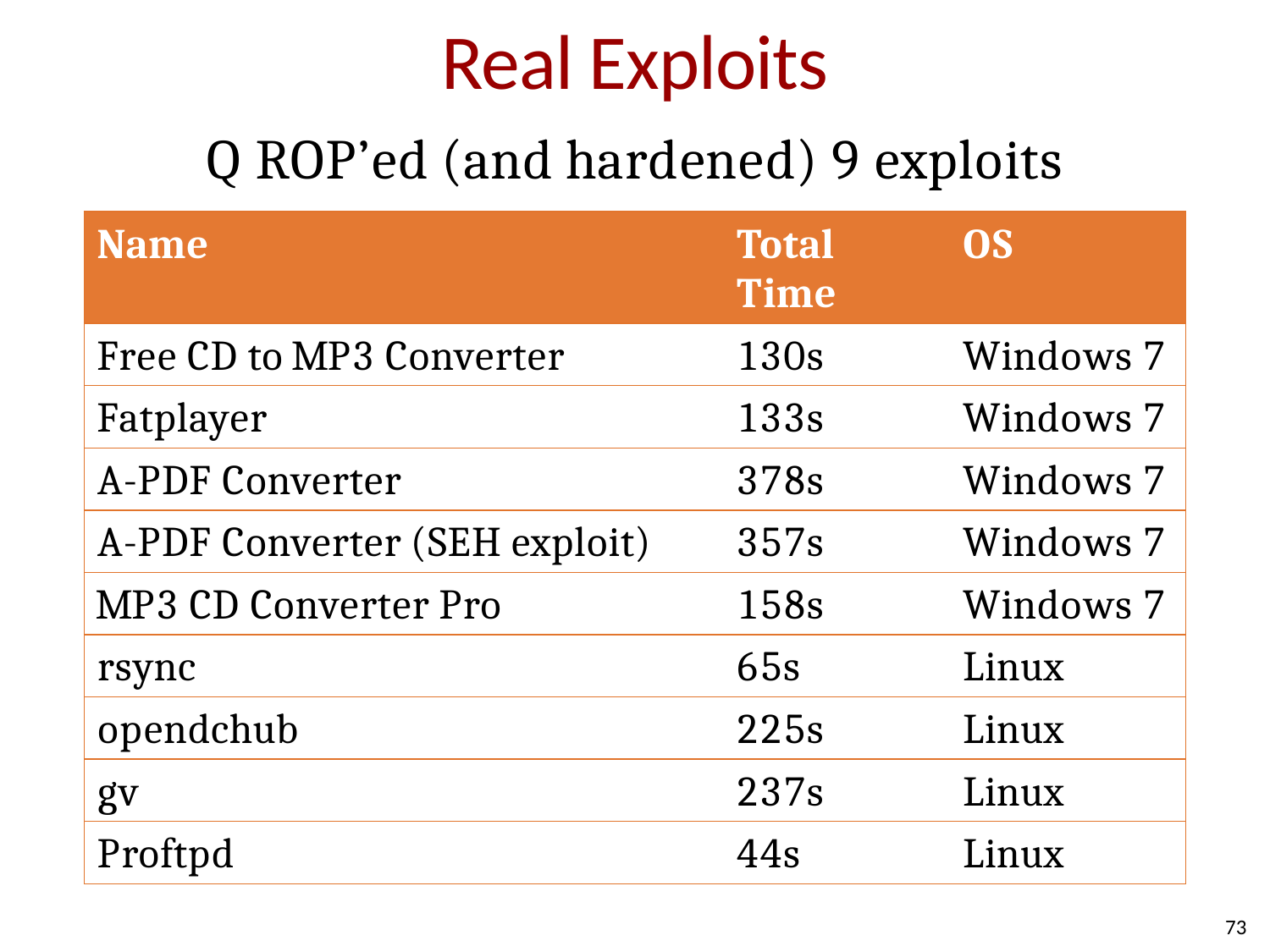

# Real Exploits
Q ROP’ed (and hardened) 9 exploits
| Name | Total Time | OS |
| --- | --- | --- |
| Free CD to MP3 Converter | 130s | Windows 7 |
| Fatplayer | 133s | Windows 7 |
| A-PDF Converter | 378s | Windows 7 |
| A-PDF Converter (SEH exploit) | 357s | Windows 7 |
| MP3 CD Converter Pro | 158s | Windows 7 |
| rsync | 65s | Linux |
| opendchub | 225s | Linux |
| gv | 237s | Linux |
| Proftpd | 44s | Linux |
73